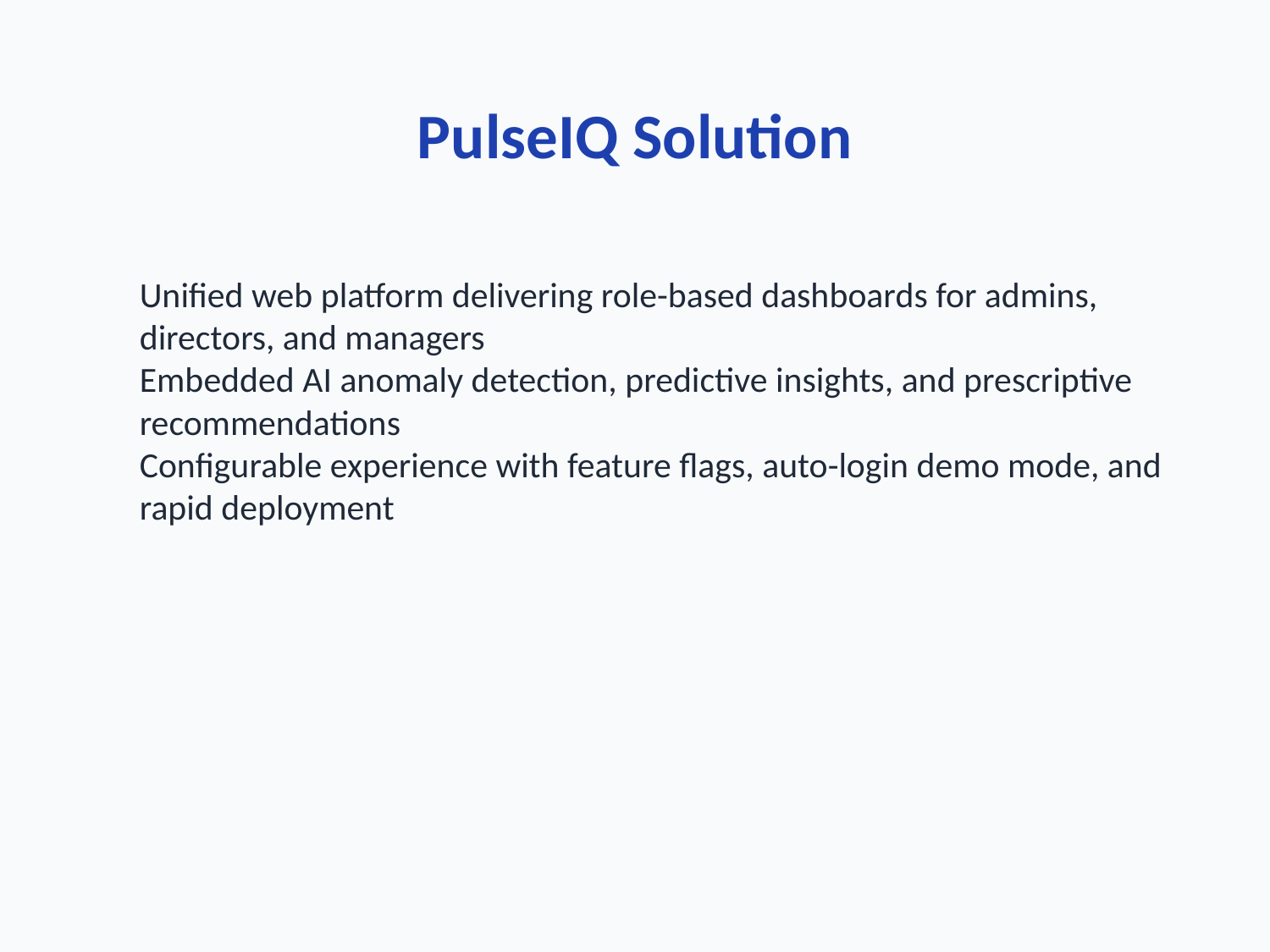

PulseIQ Solution

Unified web platform delivering role-based dashboards for admins, directors, and managers
Embedded AI anomaly detection, predictive insights, and prescriptive recommendations
Configurable experience with feature flags, auto-login demo mode, and rapid deployment